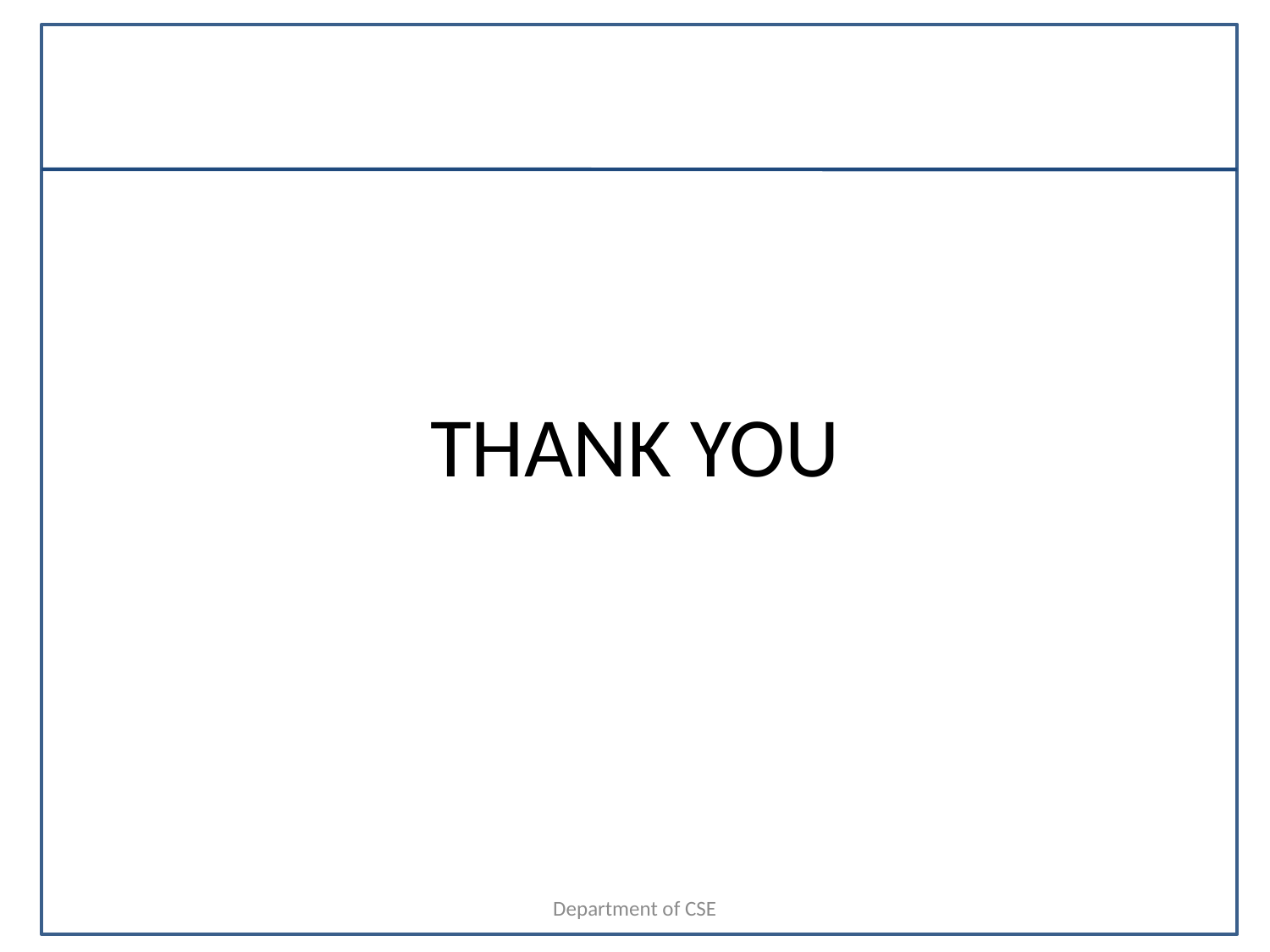

#

THANK YOU

Department of CSE
17